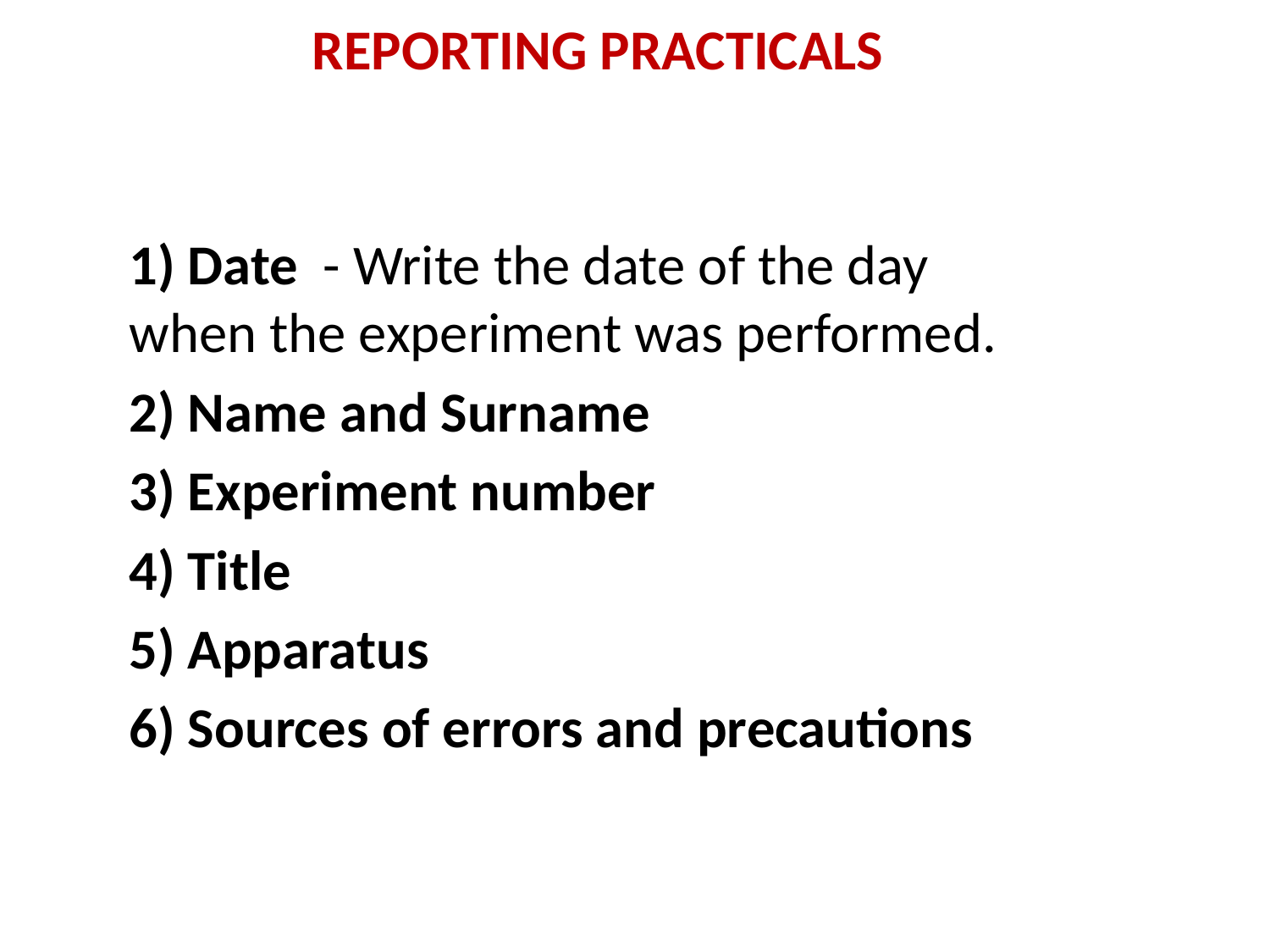

# REPORTING PRACTICALS
1) Date  - Write the date of the day when the experiment was performed.
2) Name and Surname
3) Experiment number
4) Title
5) Apparatus
6) Sources of errors and precautions